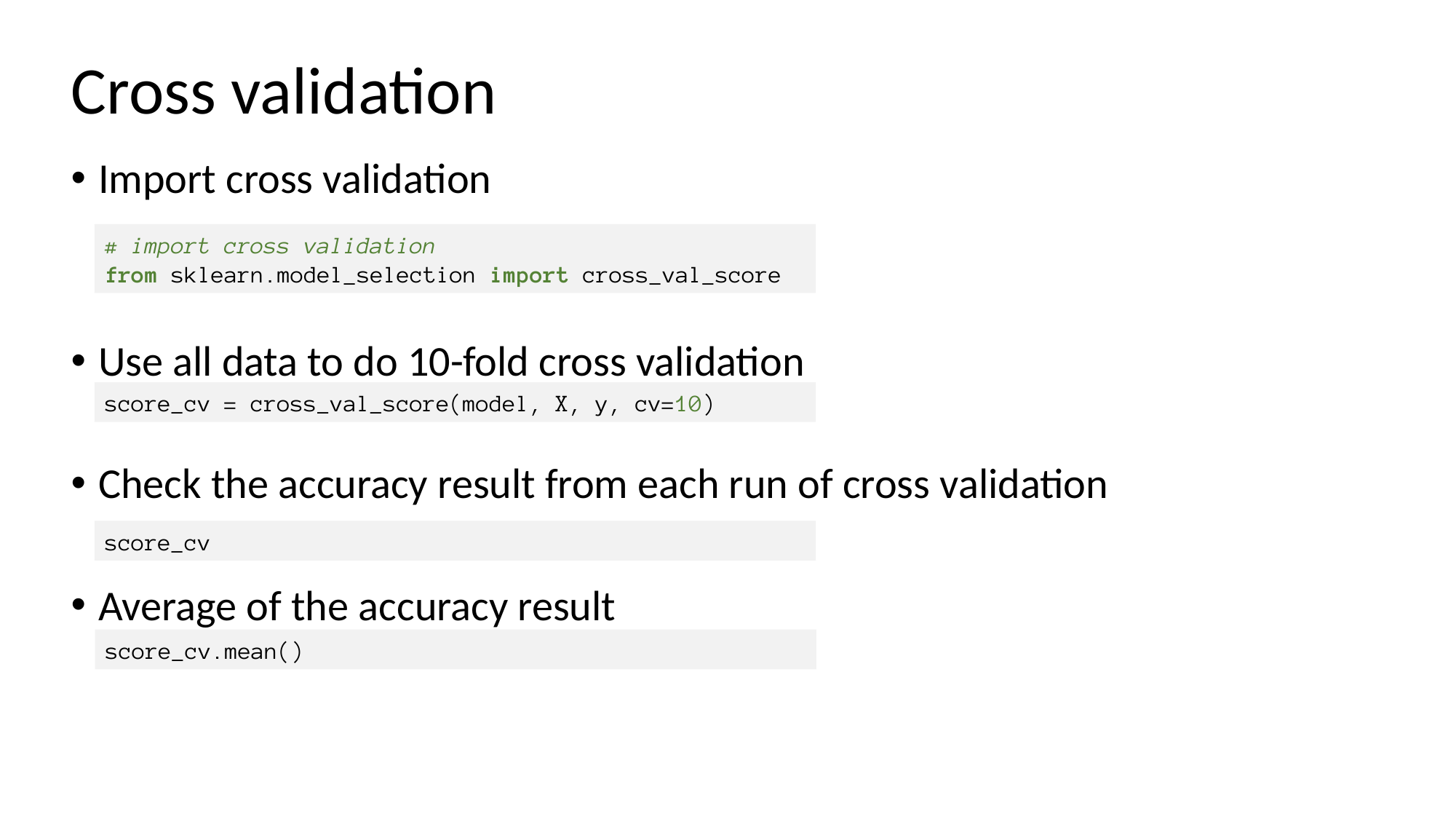

# Cross validation
Import cross validation

Use all data to do 10-fold cross validation

Check the accuracy result from each run of cross validation

Average of the accuracy result
# import cross validation
from sklearn.model_selection import cross_val_score
score_cv = cross_val_score(model, X, y, cv=10)
score_cv
score_cv.mean()